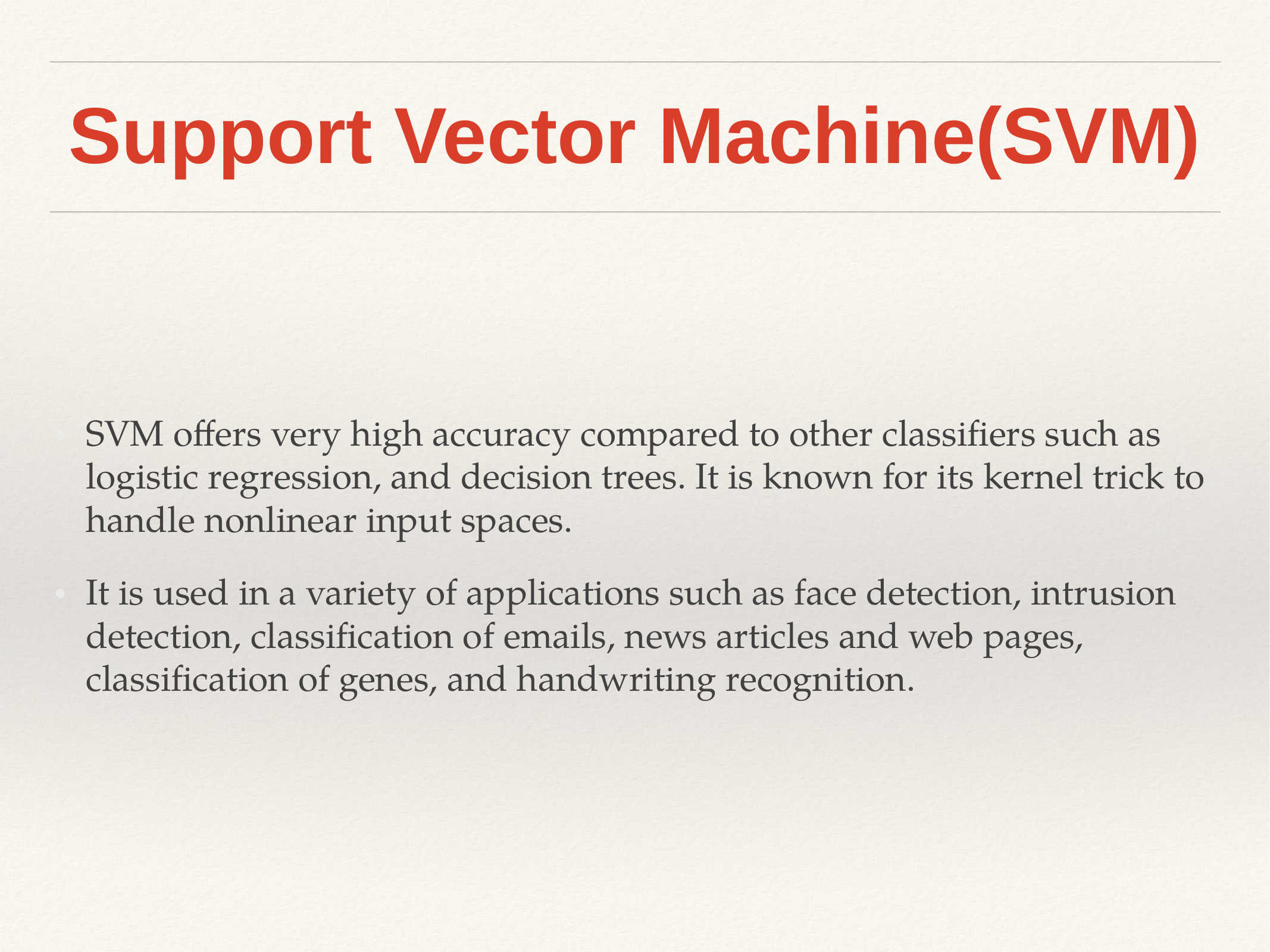

# Support Vector Machine(SVM)
SVM offers very high accuracy compared to other classifiers such as logistic regression, and decision trees. It is known for its kernel trick to handle nonlinear input spaces.
It is used in a variety of applications such as face detection, intrusion detection, classification of emails, news articles and web pages, classification of genes, and handwriting recognition.